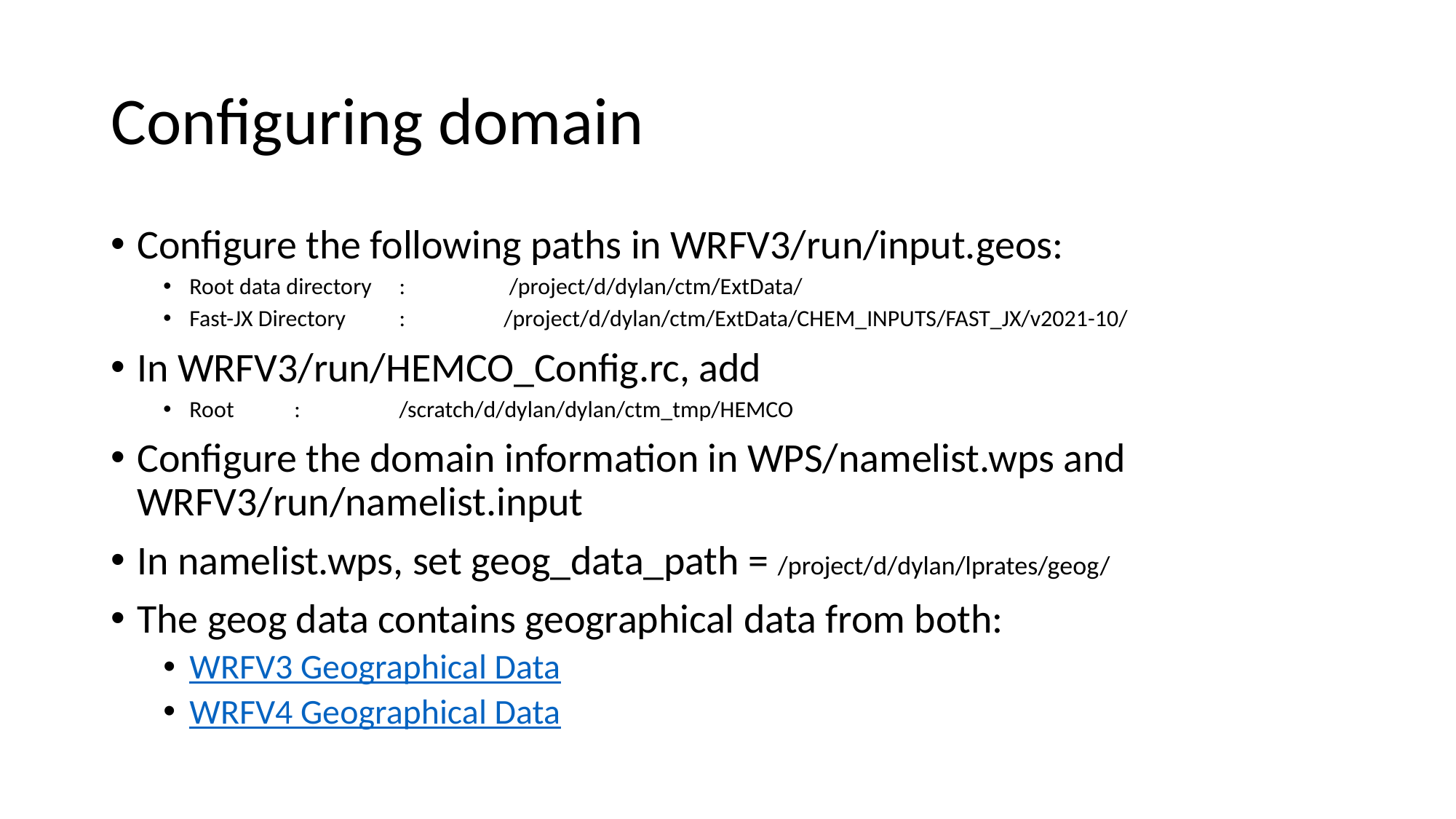

# Configuring domain
Configure the following paths in WRFV3/run/input.geos:
Root data directory		:	 /project/d/dylan/ctm/ExtData/
Fast-JX Directory		:	/project/d/dylan/ctm/ExtData/CHEM_INPUTS/FAST_JX/v2021-10/
In WRFV3/run/HEMCO_Config.rc, add
Root	:	/scratch/d/dylan/dylan/ctm_tmp/HEMCO
Configure the domain information in WPS/namelist.wps and WRFV3/run/namelist.input
In namelist.wps, set geog_data_path = /project/d/dylan/lprates/geog/
The geog data contains geographical data from both:
WRFV3 Geographical Data
WRFV4 Geographical Data